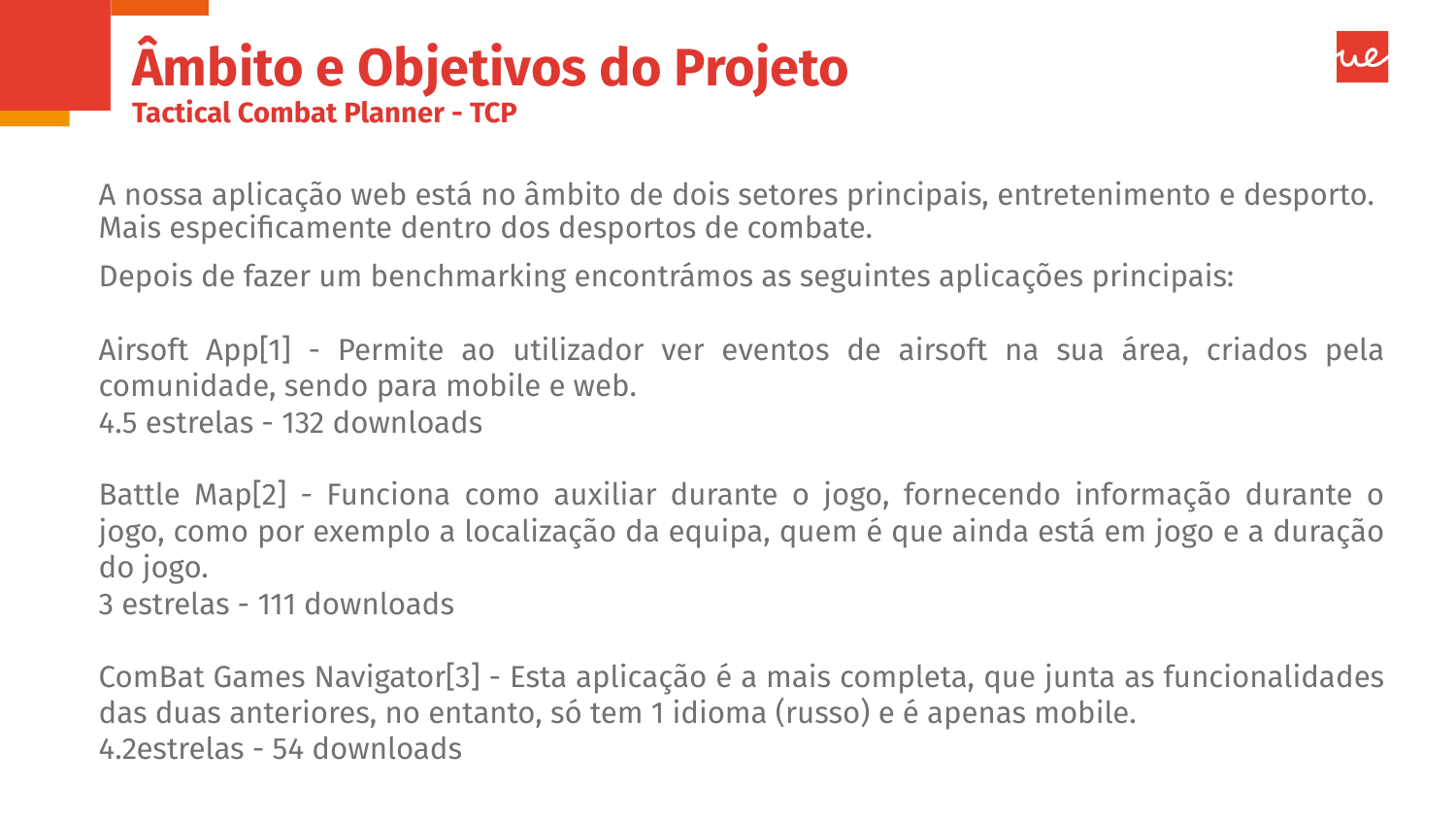

# Âmbito e Objetivos do Projeto

Tactical Combat Planner - TCP

A nossa aplicação web está no âmbito de dois setores principais, entretenimento e desporto. Mais especificamente dentro dos desportos de combate.
Depois de fazer um benchmarking encontrámos as seguintes aplicações principais:

Airsoft App[1] - Permite ao utilizador ver eventos de airsoft na sua área, criados pela comunidade, sendo para mobile e web.
4.5 estrelas - 132 downloads

Battle Map[2] - Funciona como auxiliar durante o jogo, fornecendo informação durante o jogo, como por exemplo a localização da equipa, quem é que ainda está em jogo e a duração do jogo.
3 estrelas - 111 downloads

ComBat Games Navigator[3] - Esta aplicação é a mais completa, que junta as funcionalidades das duas anteriores, no entanto, só tem 1 idioma (russo) e é apenas mobile.
4.2estrelas - 54 downloads